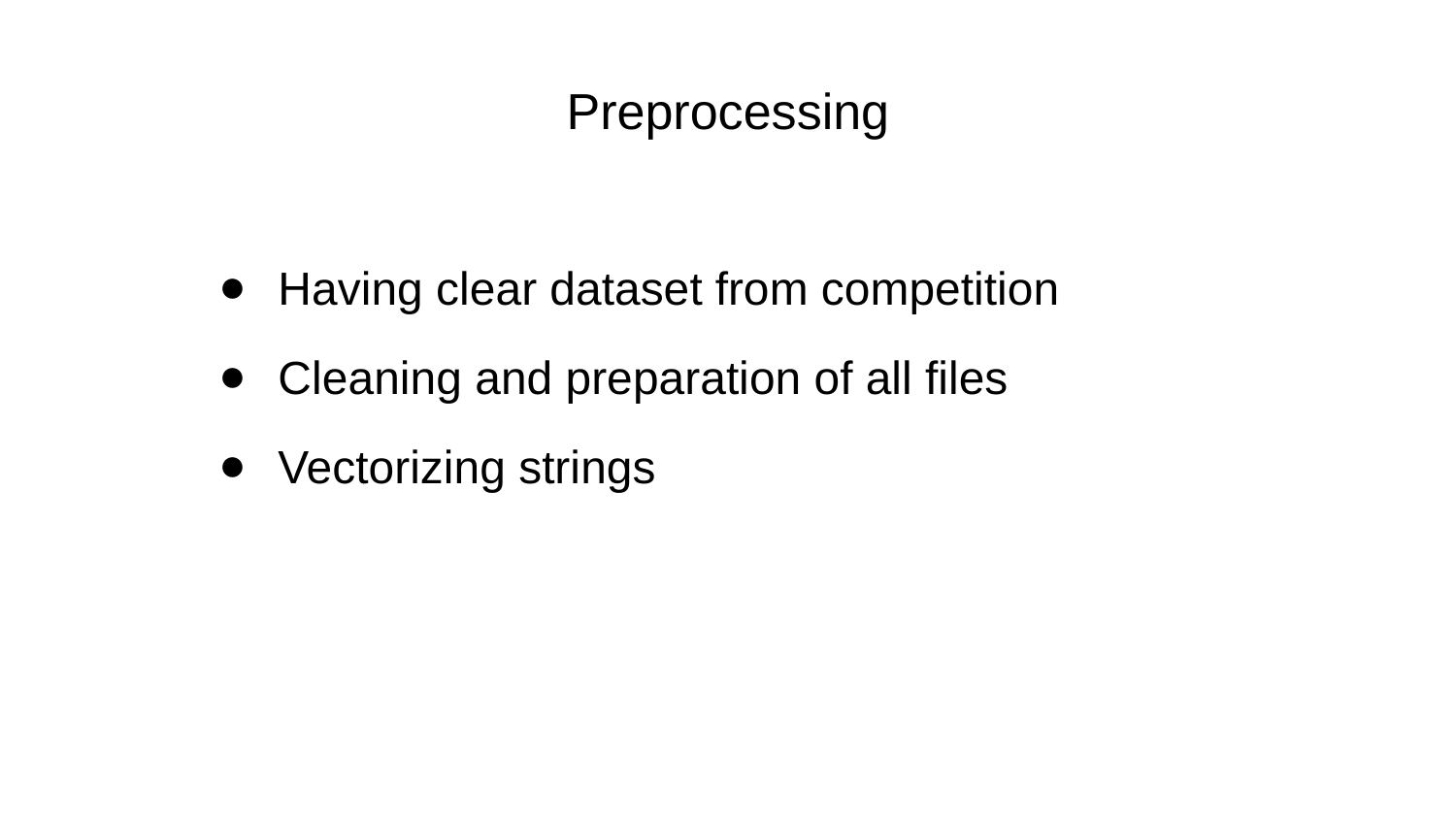

# Preprocessing
Having clear dataset from competition
Cleaning and preparation of all files
Vectorizing strings